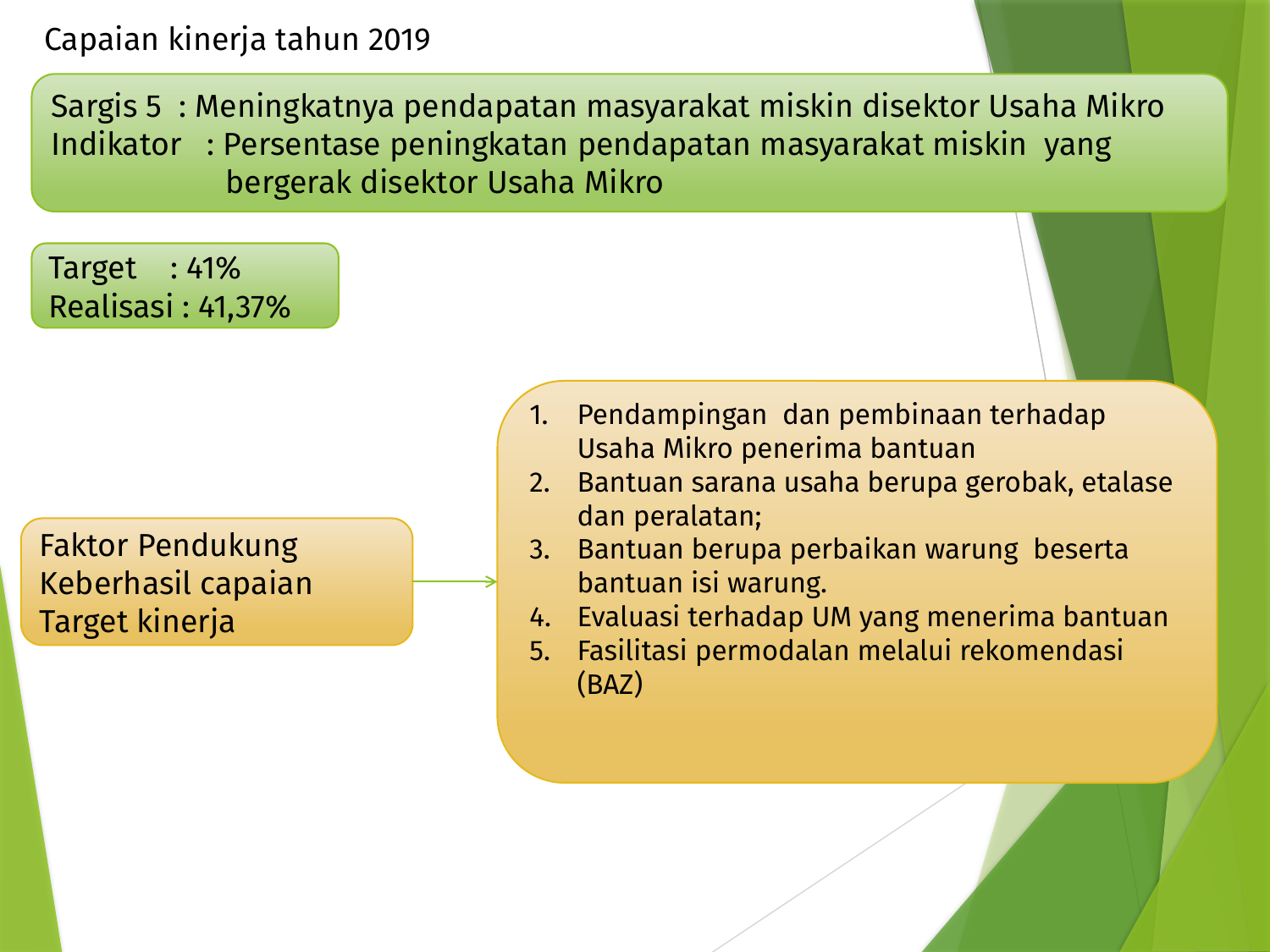

Capaian kinerja tahun 2019
Sargis 5  : Meningkatnya pendapatan masyarakat miskin disektor Usaha Mikro
Indikator   : Persentase peningkatan pendapatan masyarakat miskin  yang    bergerak disektor Usaha Mikro

Target    : 41%
Realisasi : 41,37%

Pendampingan  dan pembinaan terhadap Usaha Mikro penerima bantuan
Bantuan sarana usaha berupa gerobak, etalase dan peralatan;
Bantuan berupa perbaikan warung  beserta bantuan isi warung.
Evaluasi terhadap UM yang menerima bantuan
Fasilitasi permodalan melalui rekomendasi (BAZ)

Faktor Pendukung Keberhasil capaian Target kinerja